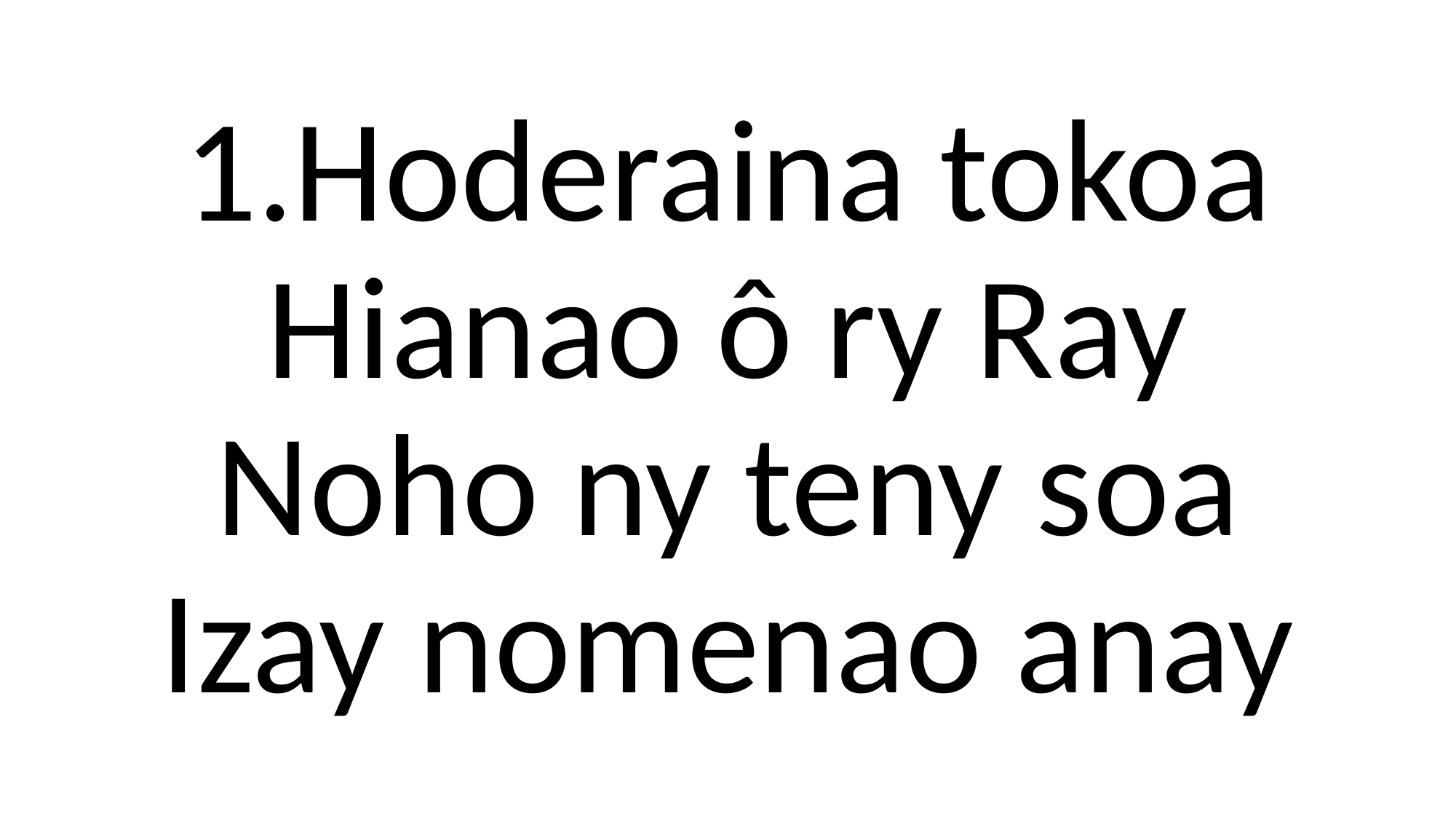

# 1.Hoderaina tokoa Hianao ô ry Ray Noho ny teny soa Izay nomenao anay